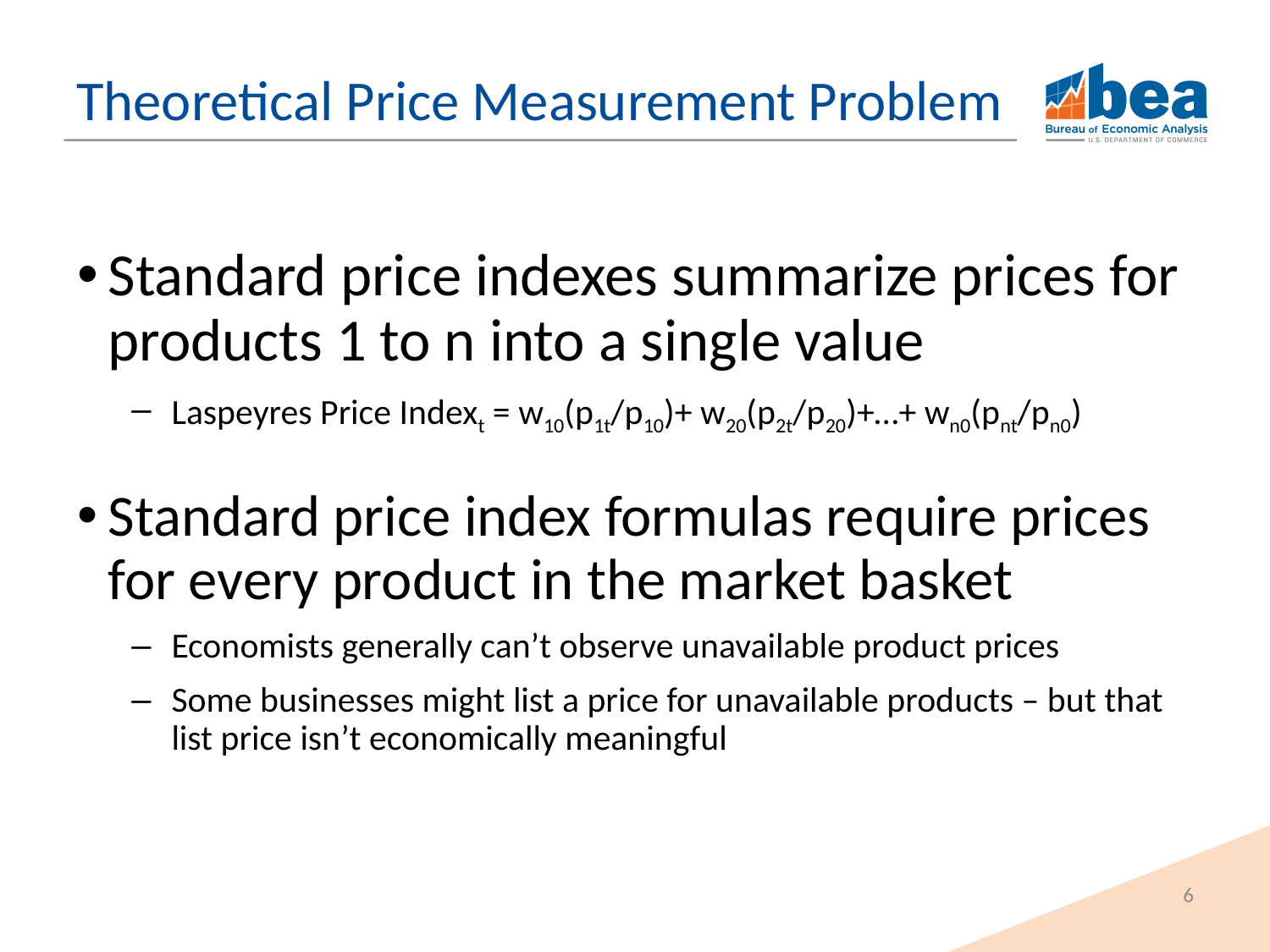

# Theoretical Price Measurement Problem

Standard price indexes summarize prices for products 1 to n into a single value
Laspeyres Price Indext = w10(p1t/p10)+ w20(p2t/p20)+…+ wn0(pnt/pn0)

Standard price index formulas require prices for every product in the market basket
Economists generally can’t observe unavailable product prices
Some businesses might list a price for unavailable products – but that list price isn’t economically meaningful
6